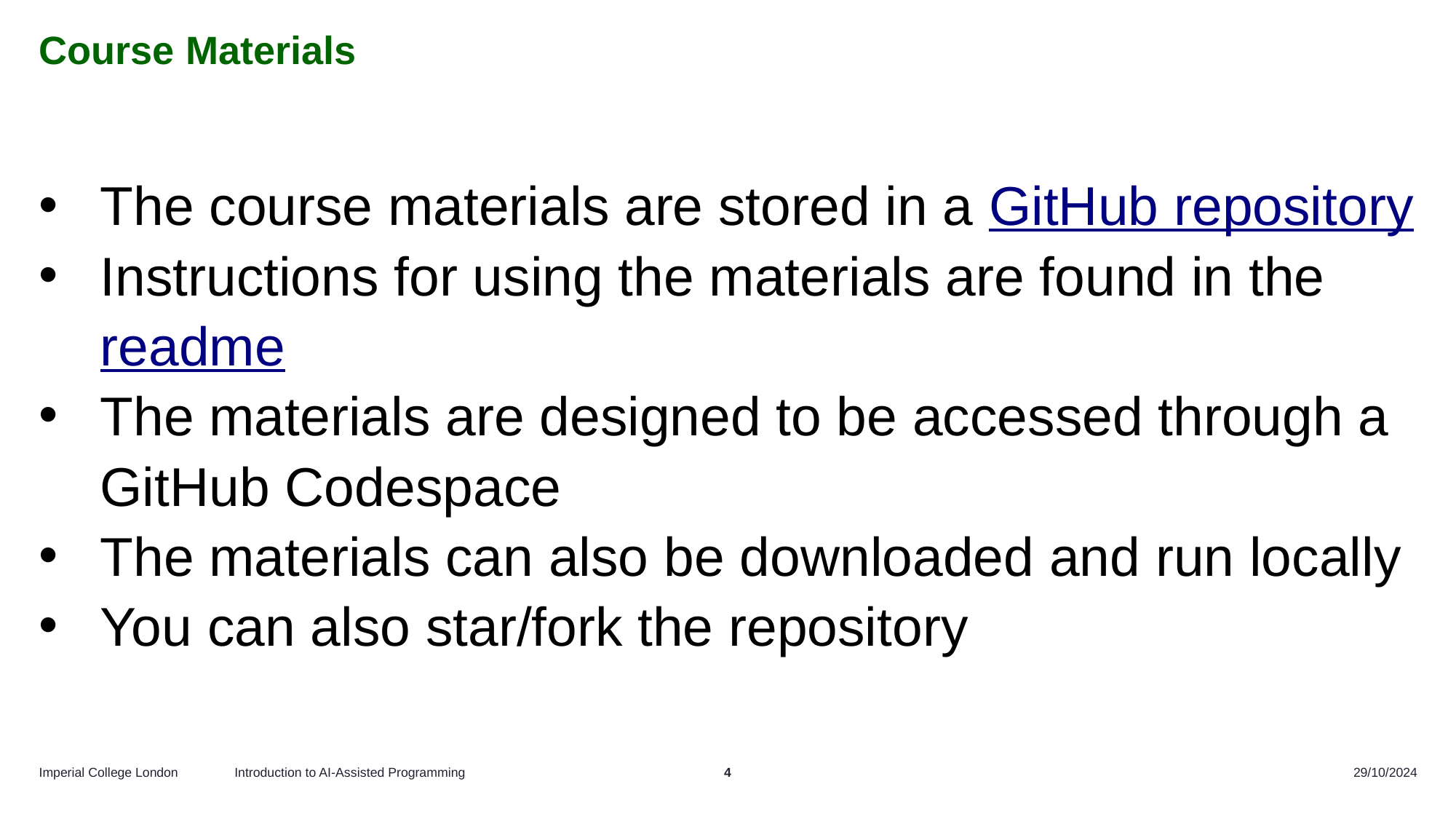

# Course Materials
The course materials are stored in a GitHub repository
Instructions for using the materials are found in the readme
The materials are designed to be accessed through a GitHub Codespace
The materials can also be downloaded and run locally
You can also star/fork the repository
Introduction to AI-Assisted Programming
4
29/10/2024